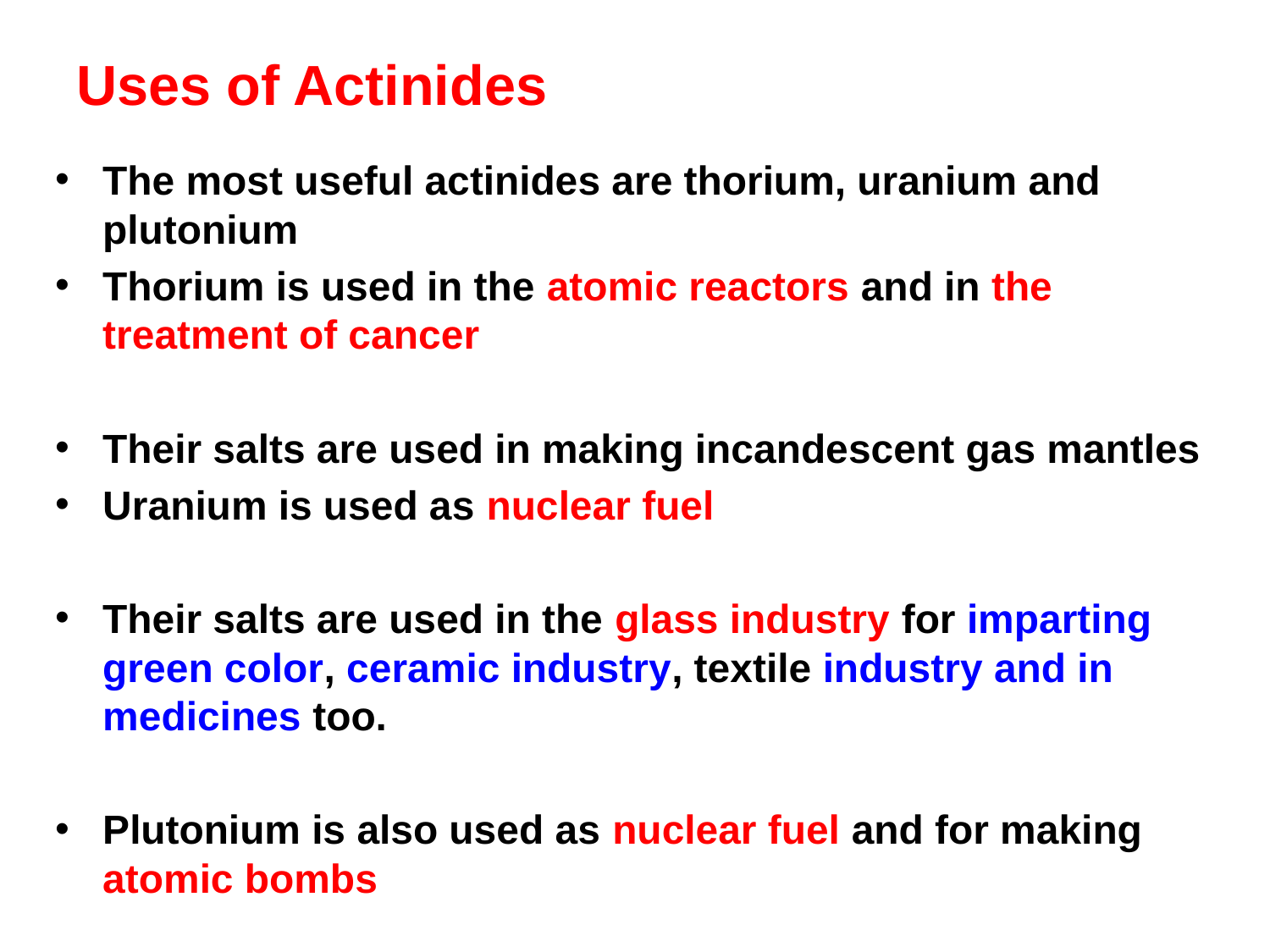

# Uses of Actinides
The most useful actinides are thorium, uranium and plutonium
Thorium is used in the atomic reactors and in the treatment of cancer

Their salts are used in making incandescent gas mantles
Uranium is used as nuclear fuel

Their salts are used in the glass industry for imparting green color, ceramic industry, textile industry and in medicines too.

Plutonium is also used as nuclear fuel and for making atomic bombs